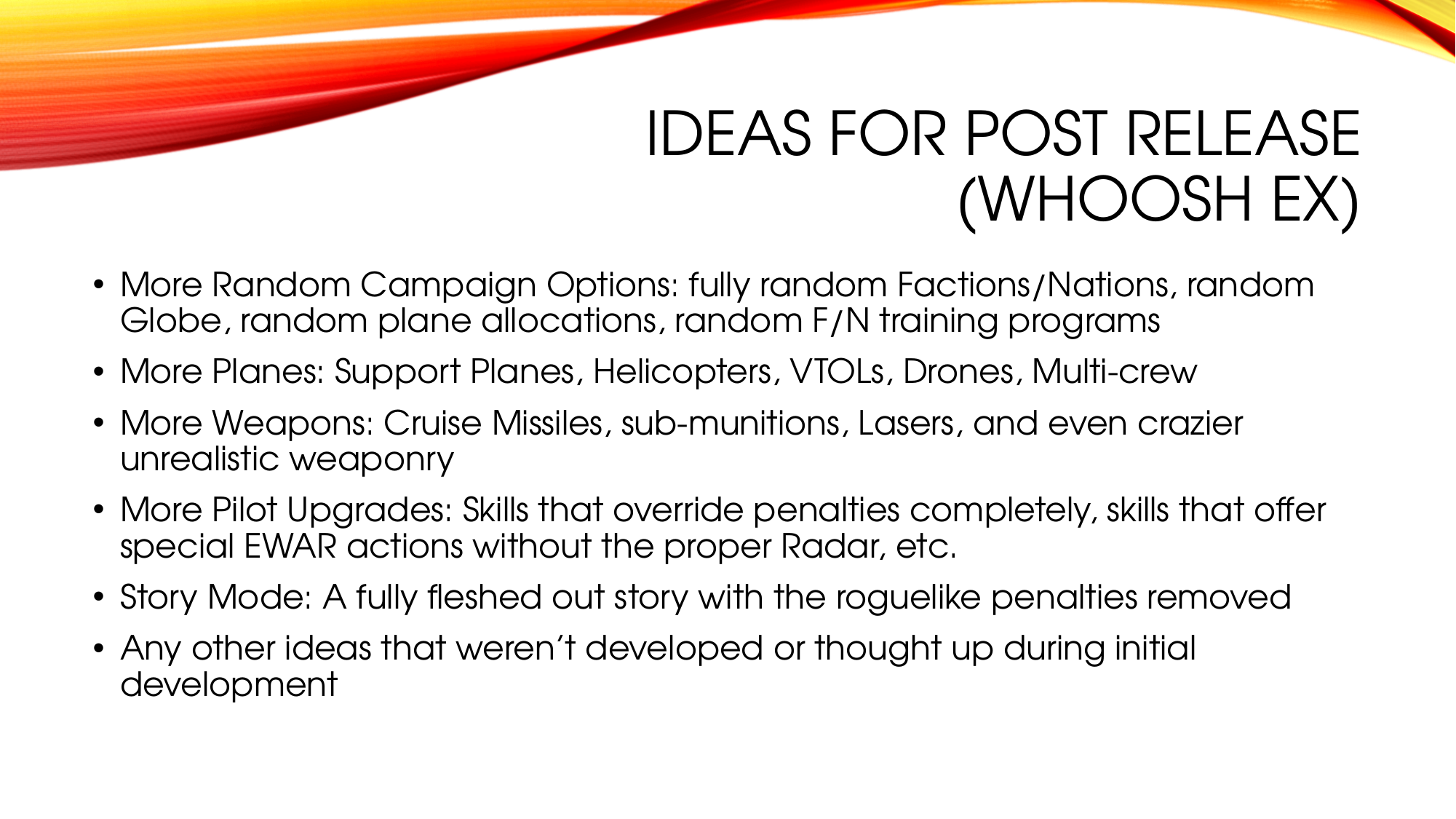

# Ideas for Post Release (Whoosh EX)
More Random Campaign Options: fully random Factions/Nations, random Globe, random plane allocations, random F/N training programs
More Planes: Support Planes, Helicopters, VTOLs, Drones, Multi-crew
More Weapons: Cruise Missiles, sub-munitions, Lasers, and even crazier unrealistic weaponry
More Pilot Upgrades: Skills that override penalties completely, skills that offer special EWAR actions without the proper Radar, etc.
Story Mode: A fully fleshed out story with the roguelike penalties removed
Any other ideas that weren’t developed or thought up during initial development